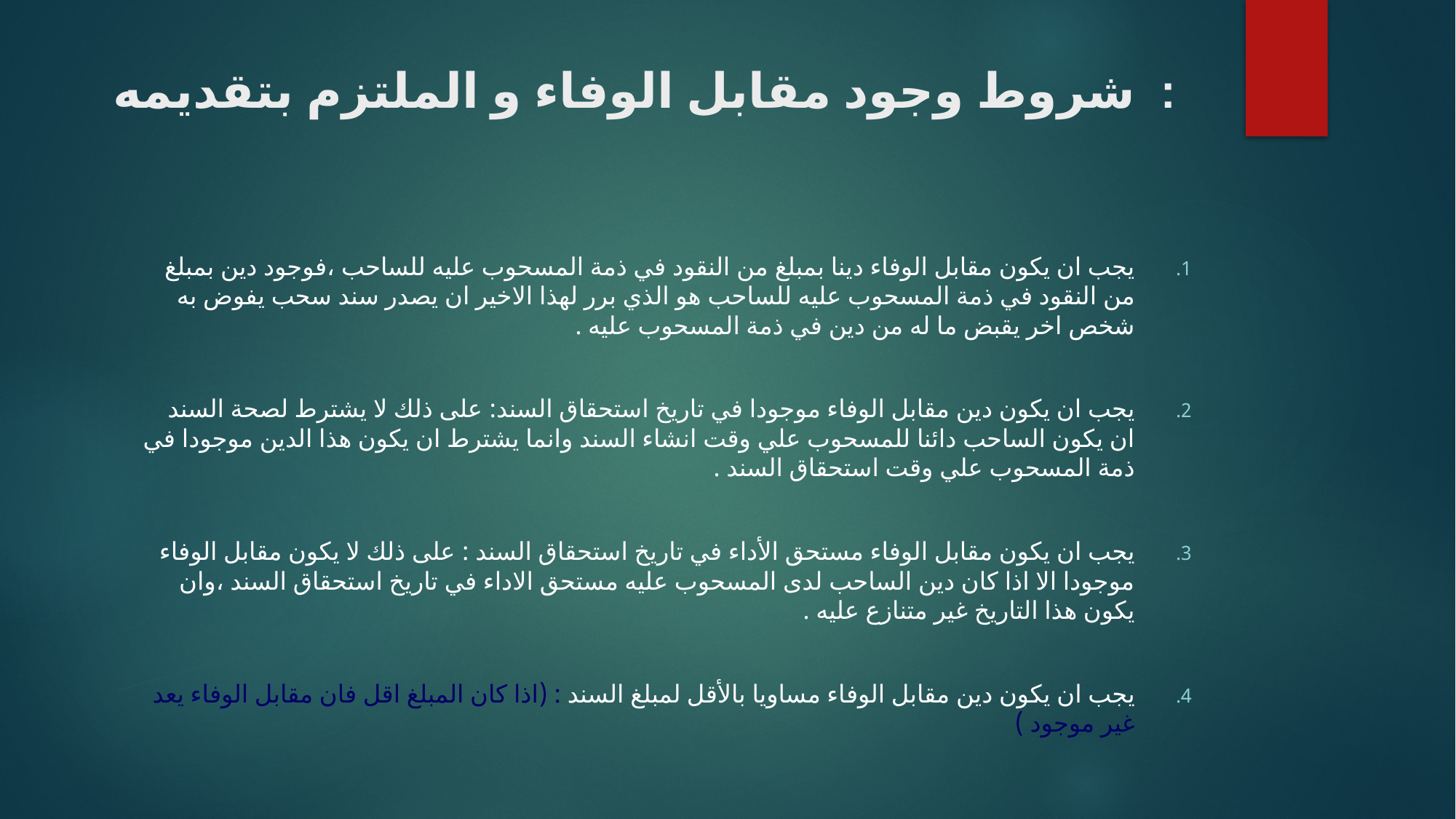

# شروط وجود مقابل الوفاء و الملتزم بتقديمه  :
يجب ان يكون مقابل الوفاء دينا بمبلغ من النقود في ذمة المسحوب عليه للساحب ،فوجود دين بمبلغ من النقود في ذمة المسحوب عليه للساحب هو الذي برر لهذا الاخير ان يصدر سند سحب يفوض به شخص اخر يقبض ما له من دين في ذمة المسحوب عليه .

يجب ان يكون دين مقابل الوفاء موجودا في تاريخ استحقاق السند: على ذلك لا يشترط لصحة السند ان يكون الساحب دائنا للمسحوب علي وقت انشاء السند وانما يشترط ان يكون هذا الدين موجودا في ذمة المسحوب علي وقت استحقاق السند .

يجب ان يكون مقابل الوفاء مستحق الأداء في تاريخ استحقاق السند : على ذلك لا يكون مقابل الوفاء موجودا الا اذا كان دين الساحب لدى المسحوب عليه مستحق الاداء في تاريخ استحقاق السند ،وان يكون هذا التاريخ غير متنازع عليه .

يجب ان يكون دين مقابل الوفاء مساويا بالأقل لمبلغ السند : (اذا كان المبلغ اقل فان مقابل الوفاء يعد غير موجود )